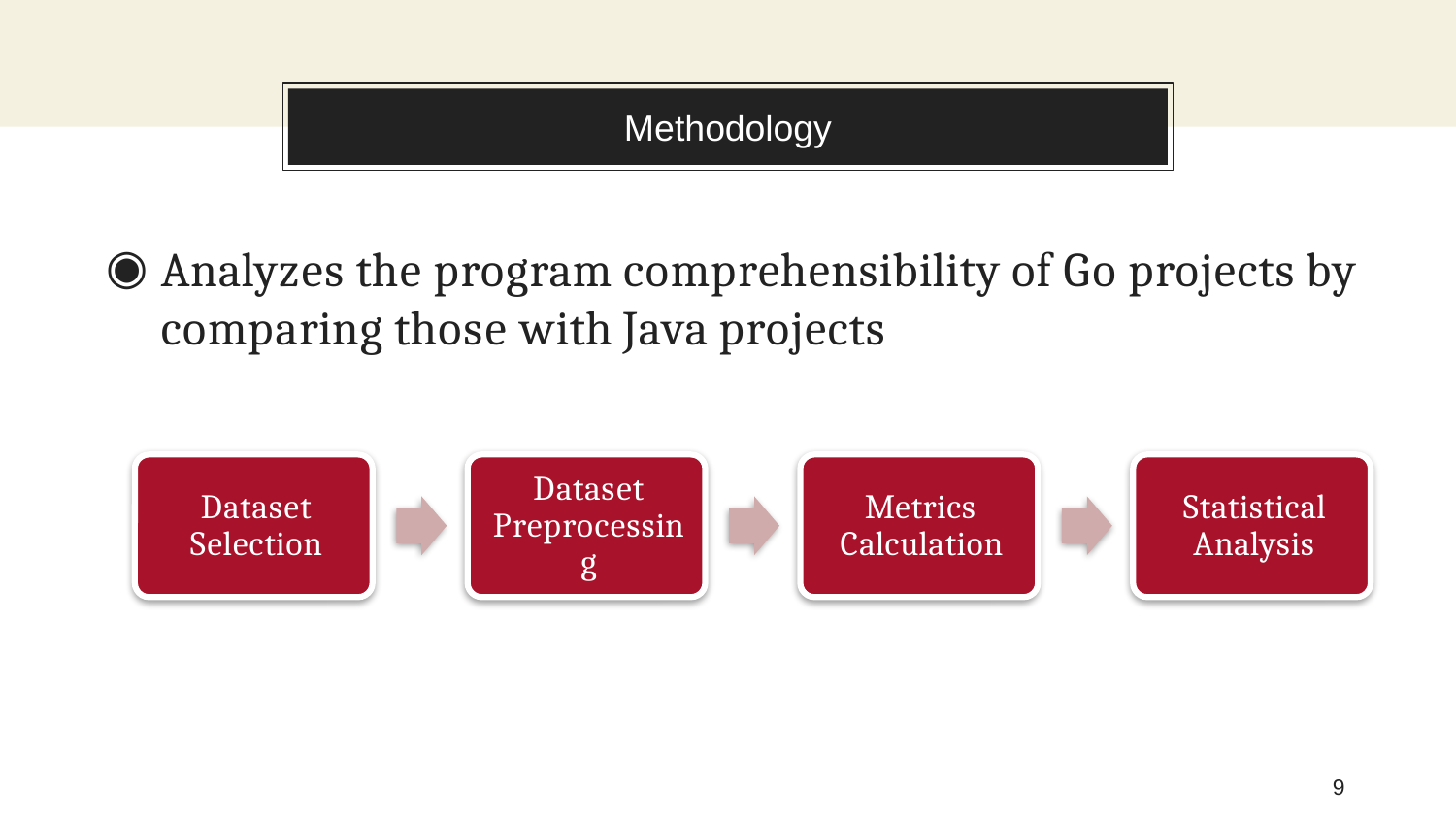

# Methodology
Analyzes the program comprehensibility of Go projects by comparing those with Java projects

Dataset Selection

Dataset Preprocessing

Metrics Calculation

Statistical Analysis
9